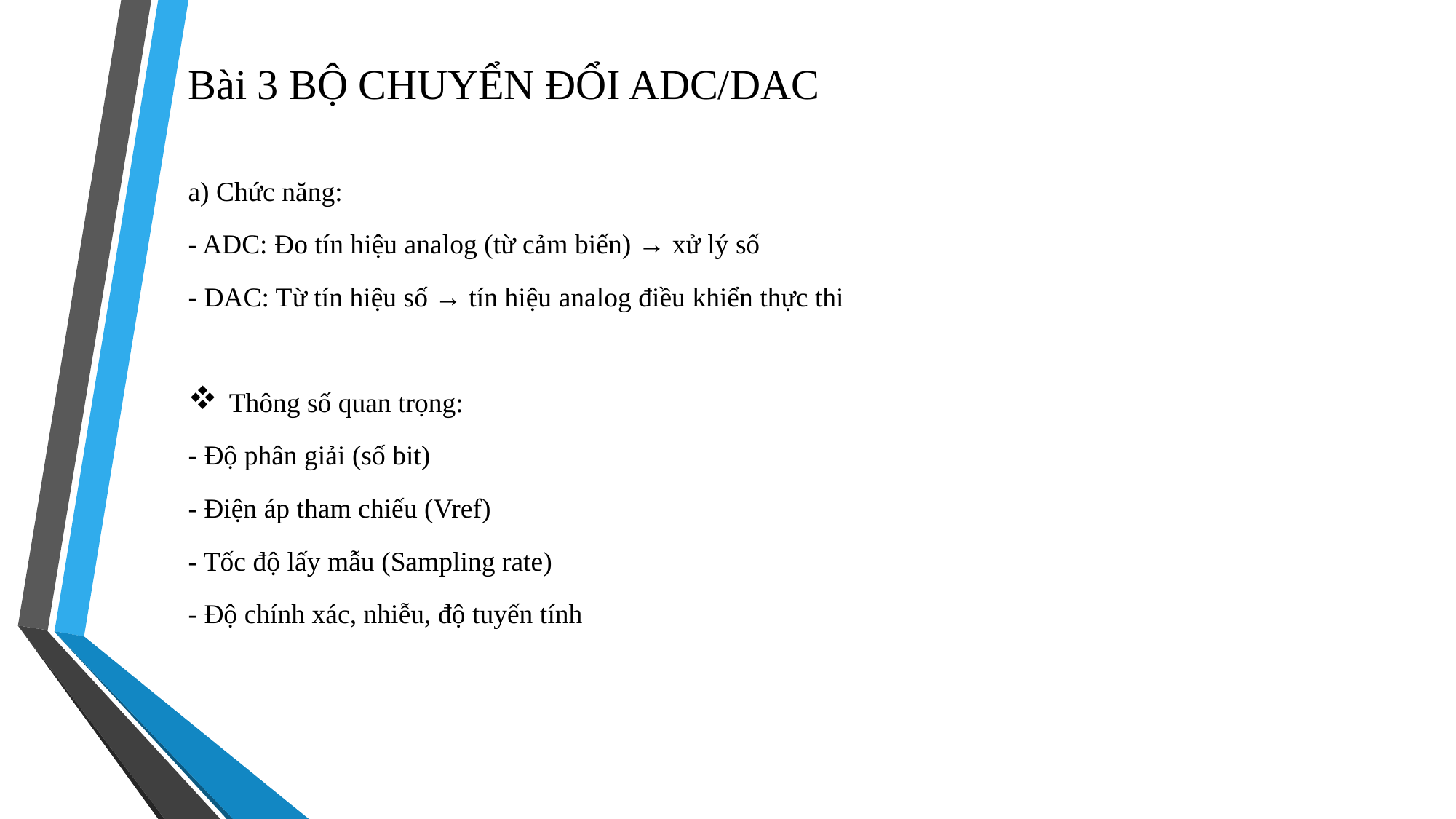

# Bài 3 BỘ CHUYỂN ĐỔI ADC/DAC
a) Chức năng:
- ADC: Đo tín hiệu analog (từ cảm biến) → xử lý số
- DAC: Từ tín hiệu số → tín hiệu analog điều khiển thực thi

 Thông số quan trọng:
- Độ phân giải (số bit)
- Điện áp tham chiếu (Vref)
- Tốc độ lấy mẫu (Sampling rate)
- Độ chính xác, nhiễu, độ tuyến tính